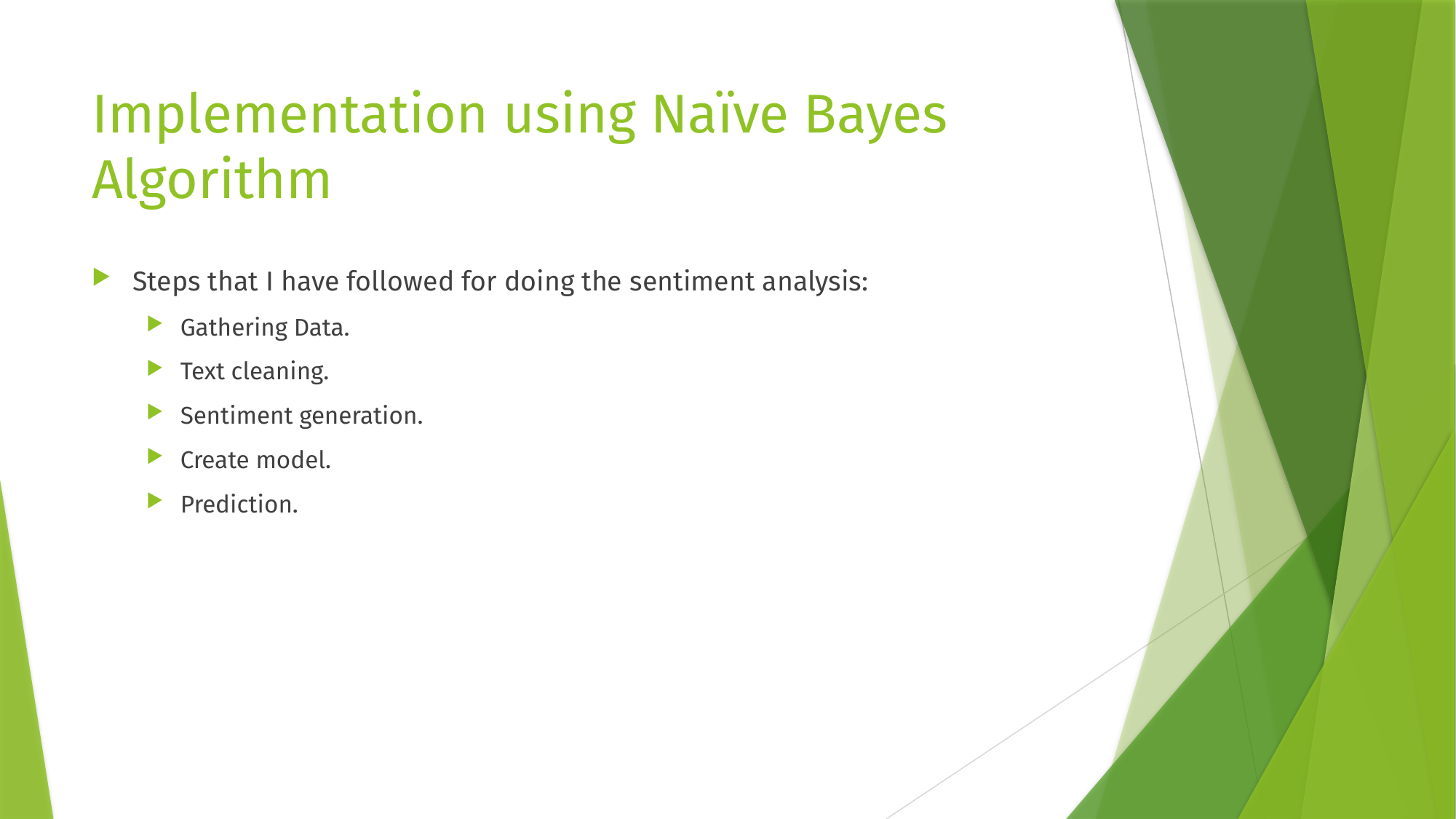

# Implementation using Naïve Bayes Algorithm
Steps that I have followed for doing the sentiment analysis:
Gathering Data.
Text cleaning.
Sentiment generation.
Create model.
Prediction.